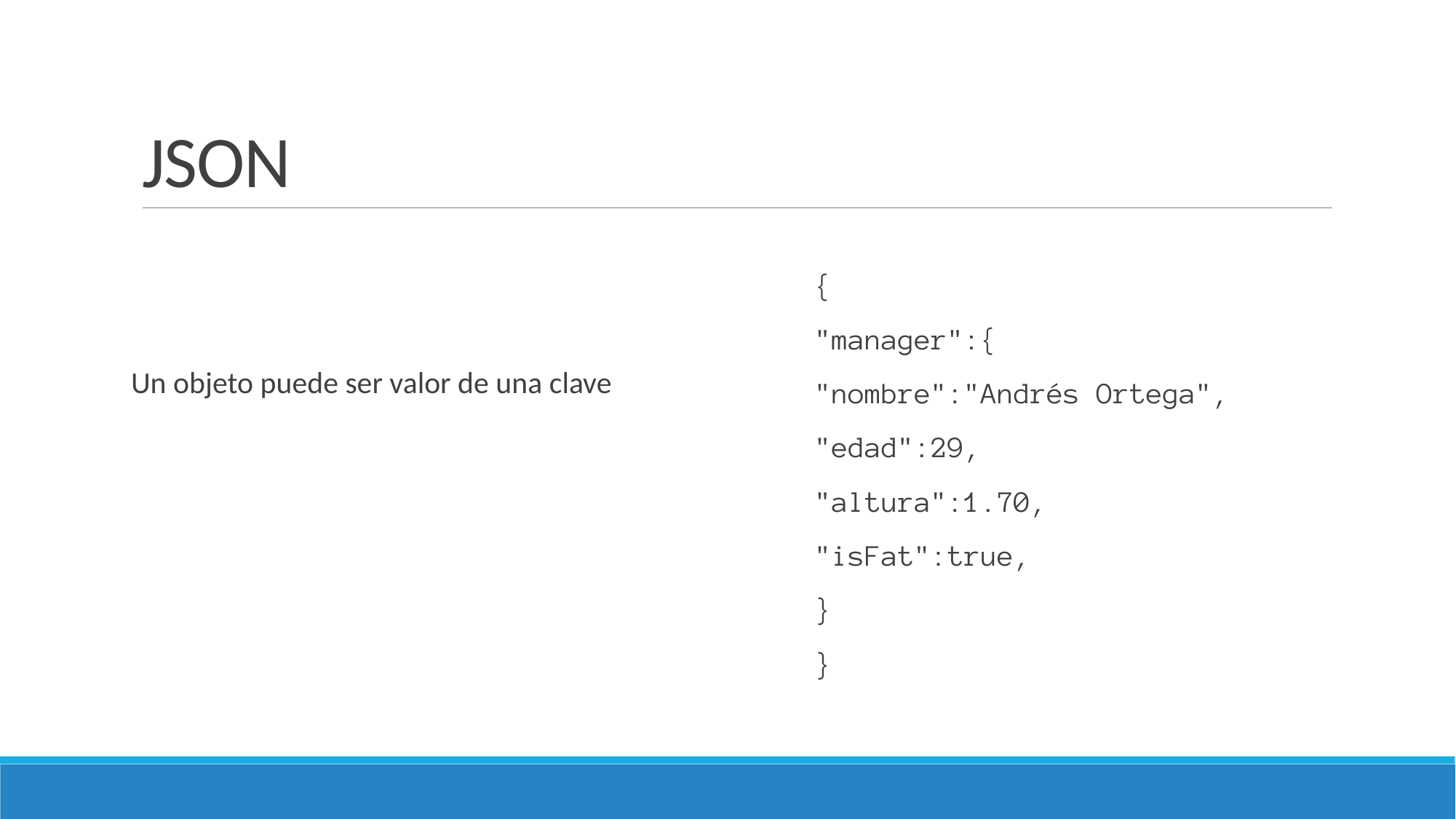

# JSON
{
"manager":{
"nombre":"Andrés Ortega",
"edad":29,
"altura":1.70,
"isFat":true,
}
}
Un objeto puede ser valor de una clave